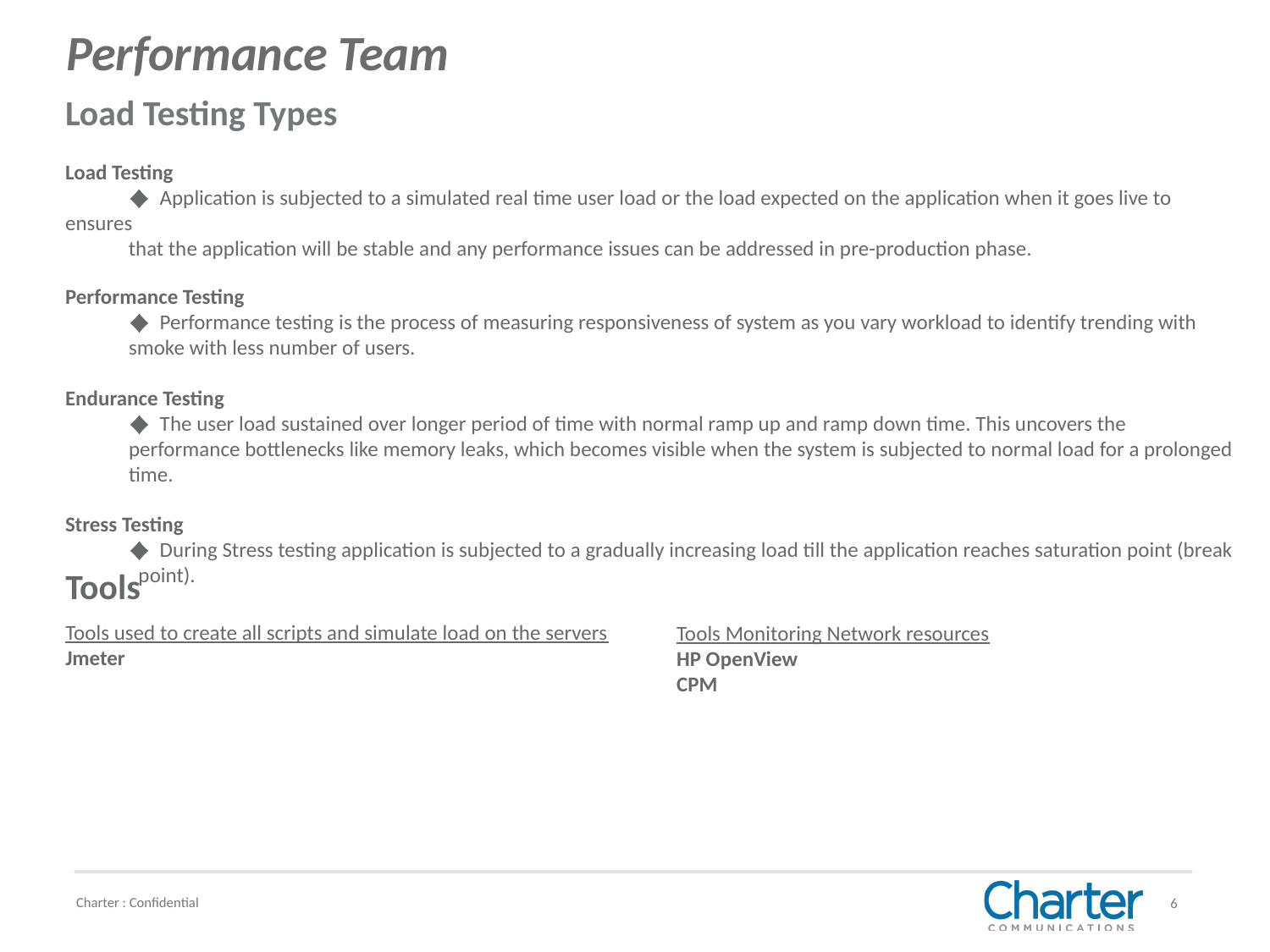

Performance Team
Load Testing Types

Load Testing
             ♦  Application is subjected to a simulated real time user load or the load expected on the application when it goes live to ensures
             that the application will be stable and any performance issues can be addressed in pre-production phase.

Performance Testing
♦  Performance testing is the process of measuring responsiveness of system as you vary workload to identify trending with smoke with less number of users.

Endurance Testing
♦  The user load sustained over longer period of time with normal ramp up and ramp down time. This uncovers the performance bottlenecks like memory leaks, which becomes visible when the system is subjected to normal load for a prolonged time.

Stress Testing
♦  During Stress testing application is subjected to a gradually increasing load till the application reaches saturation point (break   point).
Tools
Tools used to create all scripts and simulate load on the servers
Jmeter

Tools Monitoring Network resources
HP OpenView
CPM

Charter : Confidential
6